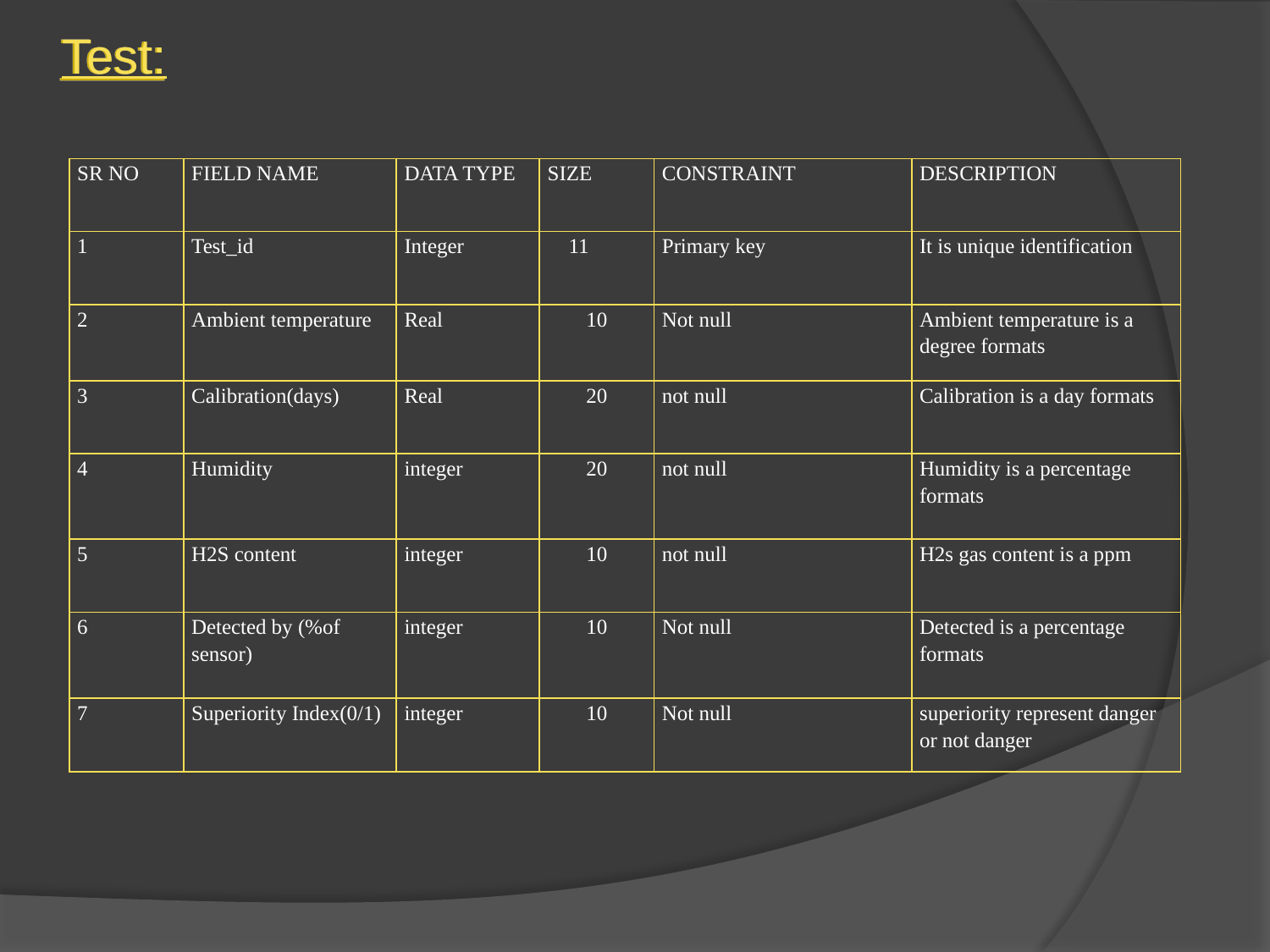

Test:
| SR NO | FIELD NAME | DATA TYPE | SIZE | CONSTRAINT | DESCRIPTION |
| --- | --- | --- | --- | --- | --- |
| 1 | Test\_id | Integer | 11 | Primary key | It is unique identification |
| 2 | Ambient temperature | Real | 10 | Not null | Ambient temperature is a degree formats |
| 3 | Calibration(days) | Real | 20 | not null | Calibration is a day formats |
| 4 | Humidity | integer | 20 | not null | Humidity is a percentage formats |
| 5 | H2S content | integer | 10 | not null | H2s gas content is a ppm |
| 6 | Detected by (%of sensor) | integer | 10 | Not null | Detected is a percentage formats |
| 7 | Superiority Index(0/1) | integer | 10 | Not null | superiority represent danger or not danger |